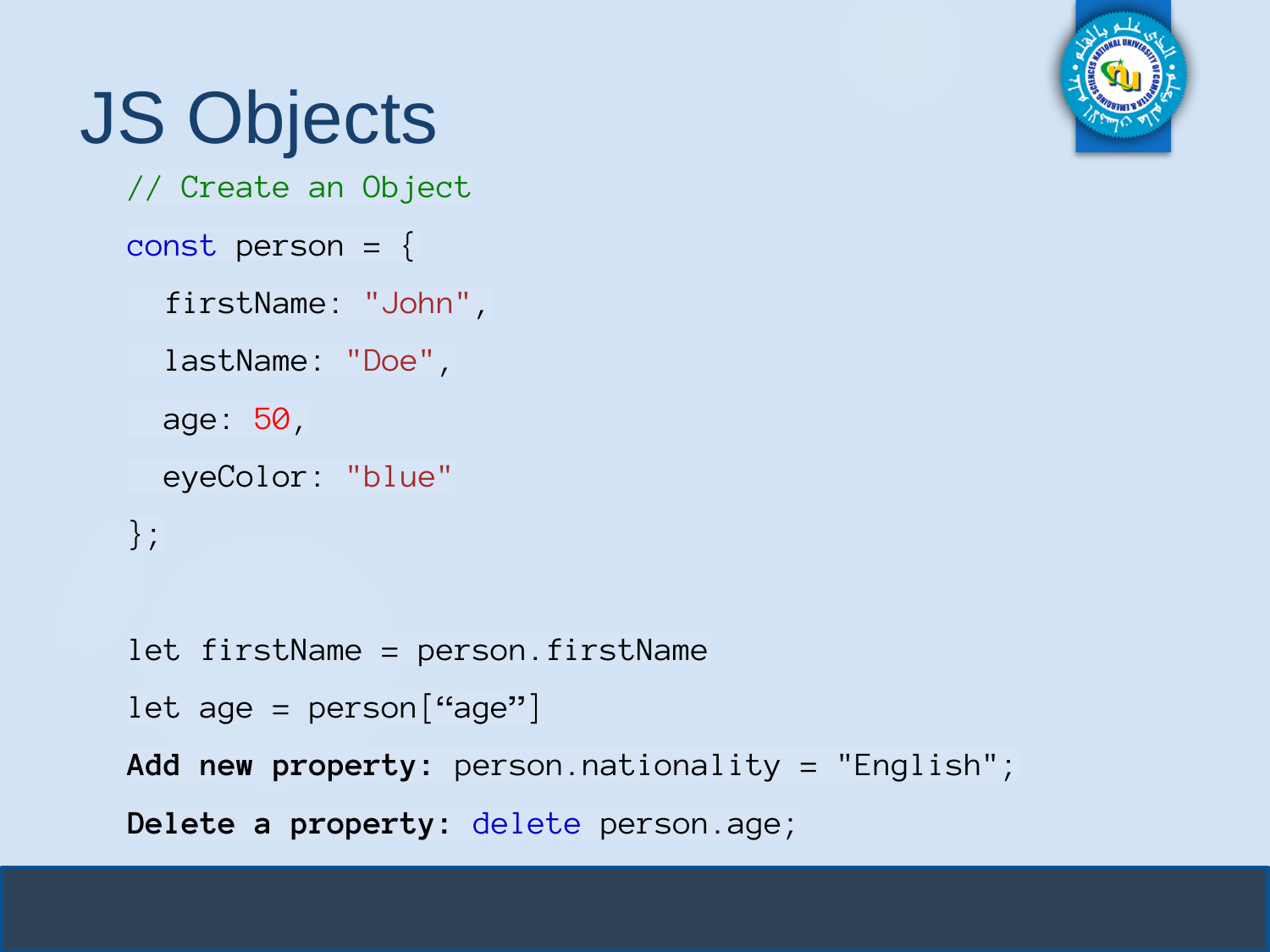

# JS Objects
// Create an Object
const person = {
  firstName: "John",
  lastName: "Doe",
  age: 50,
  eyeColor: "blue"
};

let firstName = person.firstName
let age = person[“age”]
Add new property: person.nationality = "English";
Delete a property: delete person.age;